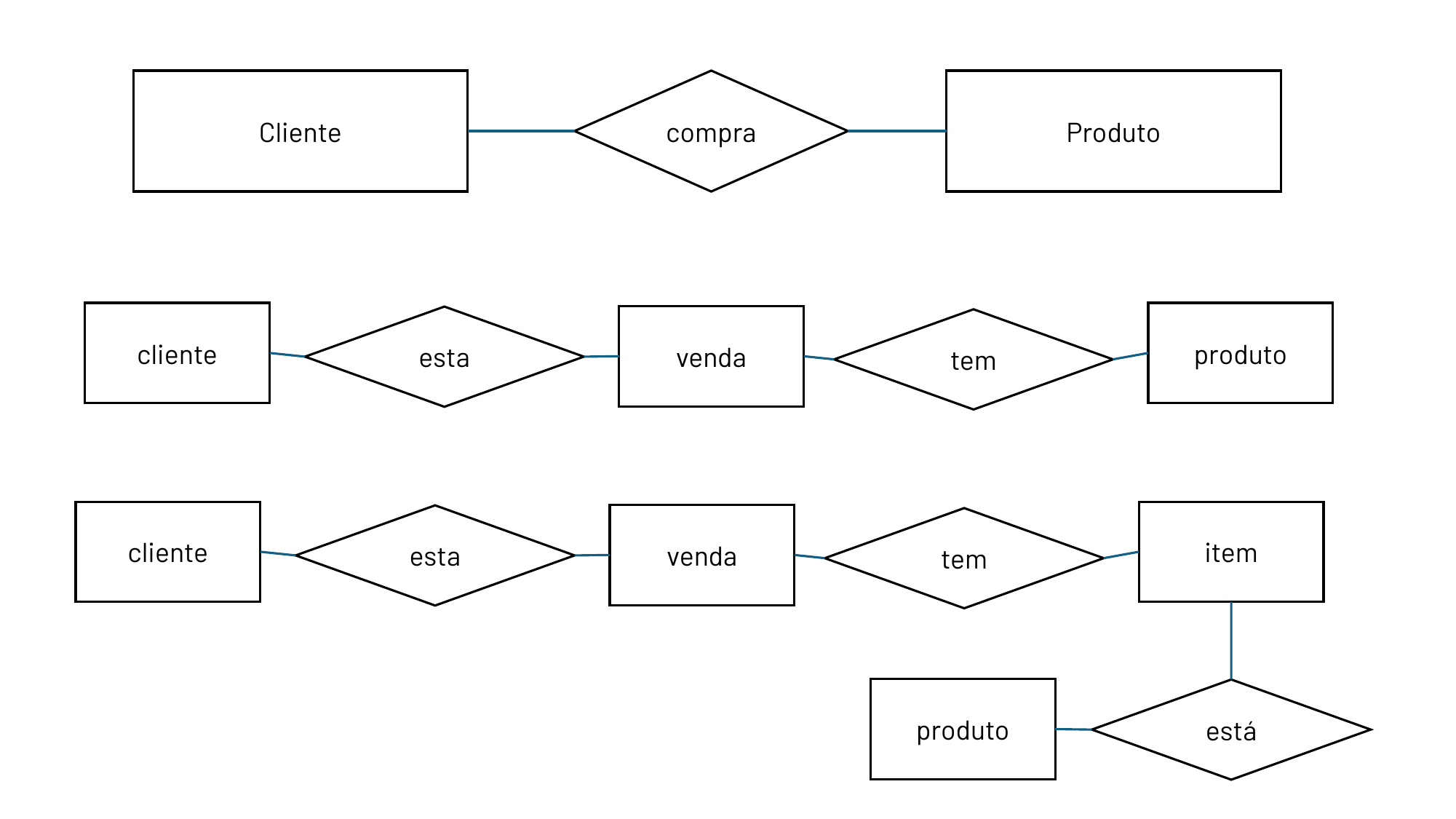

Cliente
compra
Produto
cliente
produto
venda
esta
tem
cliente
item
venda
esta
tem
produto
está